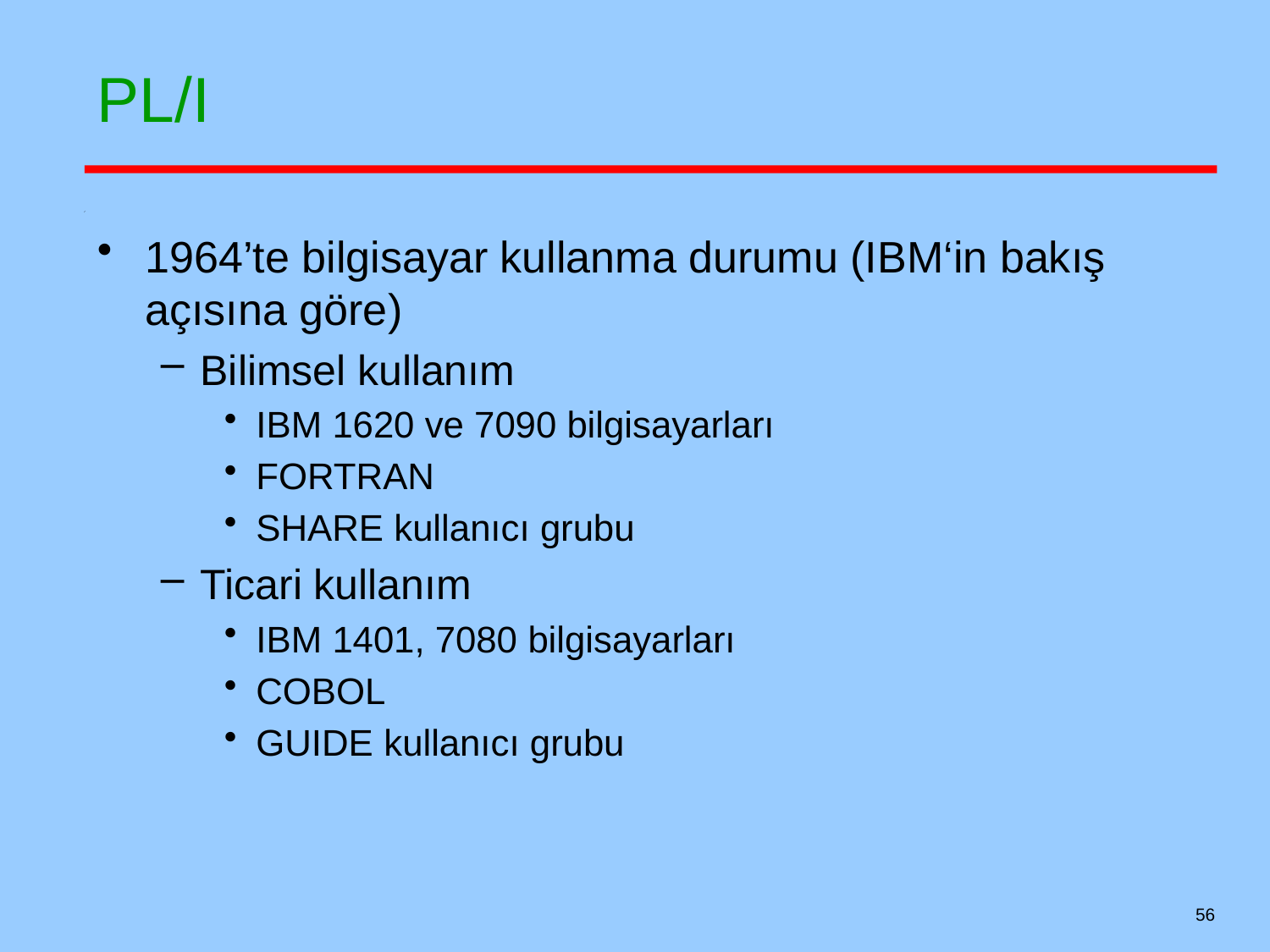

# PL/I
1964’te bilgisayar kullanma durumu (IBM‘in bakış açısına göre)
Bilimsel kullanım
IBM 1620 ve 7090 bilgisayarları
FORTRAN
SHARE kullanıcı grubu
Ticari kullanım
IBM 1401, 7080 bilgisayarları
COBOL
GUIDE kullanıcı grubu

56